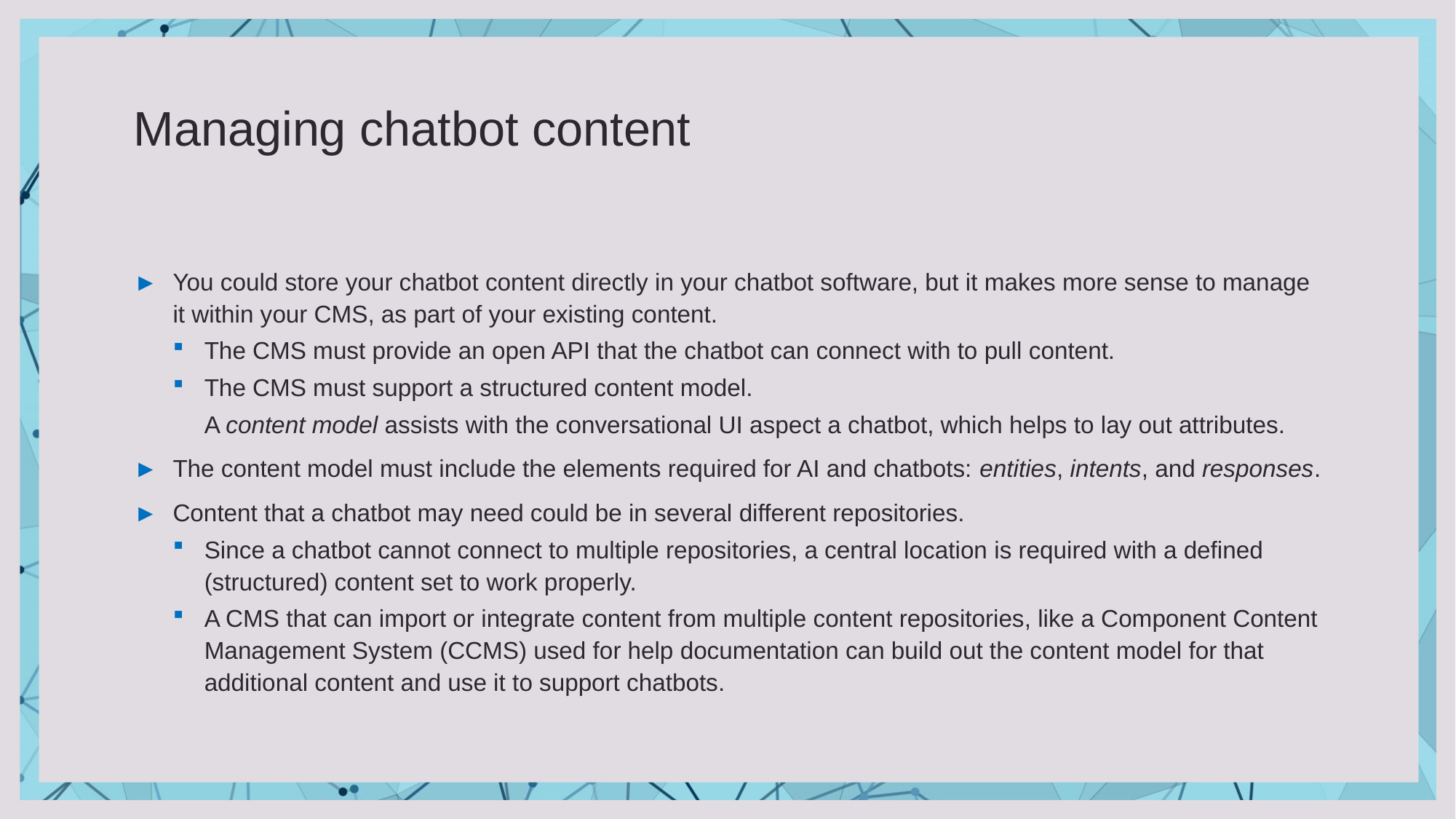

# Managing chatbot content
►	You could store your chatbot content directly in your chatbot software, but it makes more sense to manage it within your CMS, as part of your existing content.
The CMS must provide an open API that the chatbot can connect with to pull content.
The CMS must support a structured content model.
A content model assists with the conversational UI aspect a chatbot, which helps to lay out attributes.
►	The content model must include the elements required for AI and chatbots: entities, intents, and responses.
►	Content that a chatbot may need could be in several different repositories.
Since a chatbot cannot connect to multiple repositories, a central location is required with a defined (structured) content set to work properly.
A CMS that can import or integrate content from multiple content repositories, like a Component Content Management System (CCMS) used for help documentation can build out the content model for that additional content and use it to support chatbots.